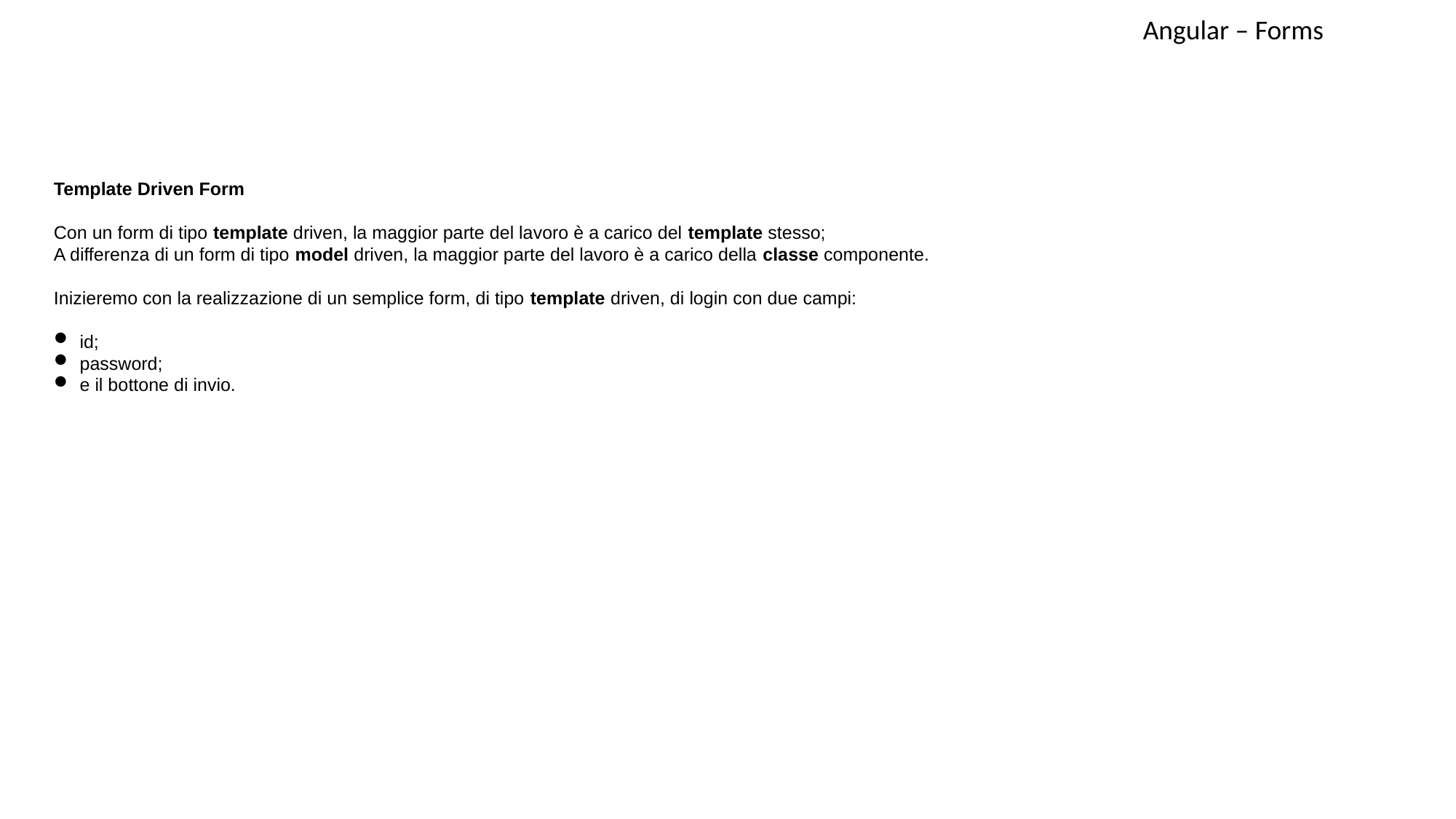

Angular – Forms
Template Driven Form

Con un form di tipo template driven, la maggior parte del lavoro è a carico del template stesso;
A differenza di un form di tipo model driven, la maggior parte del lavoro è a carico della classe componente.

Inizieremo con la realizzazione di un semplice form, di tipo template driven, di login con due campi:

id;
password;
e il bottone di invio.